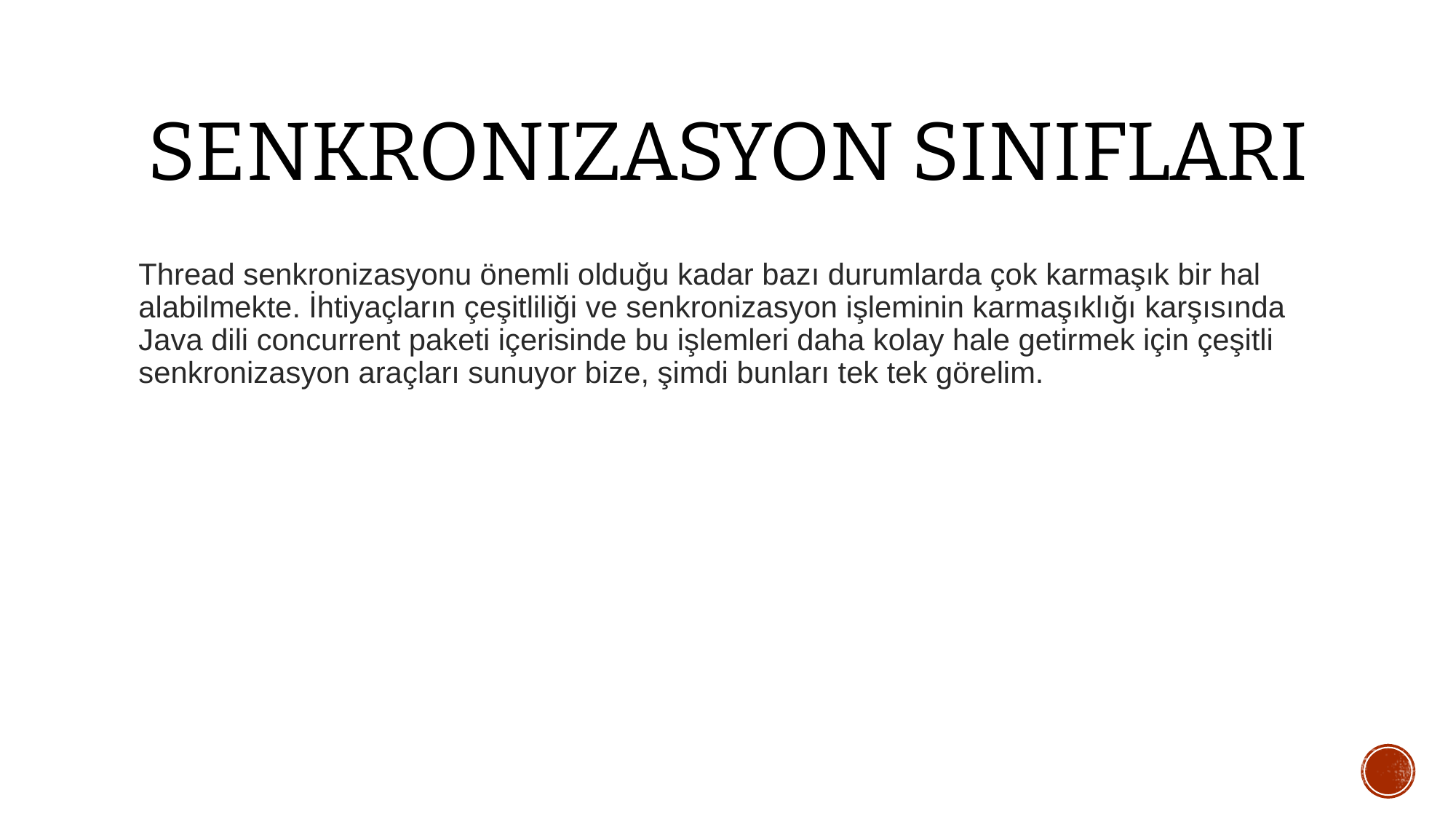

# Senkronizasyon Sınıfları
Thread senkronizasyonu önemli olduğu kadar bazı durumlarda çok karmaşık bir hal alabilmekte. İhtiyaçların çeşitliliği ve senkronizasyon işleminin karmaşıklığı karşısında Java dili concurrent paketi içerisinde bu işlemleri daha kolay hale getirmek için çeşitli senkronizasyon araçları sunuyor bize, şimdi bunları tek tek görelim.